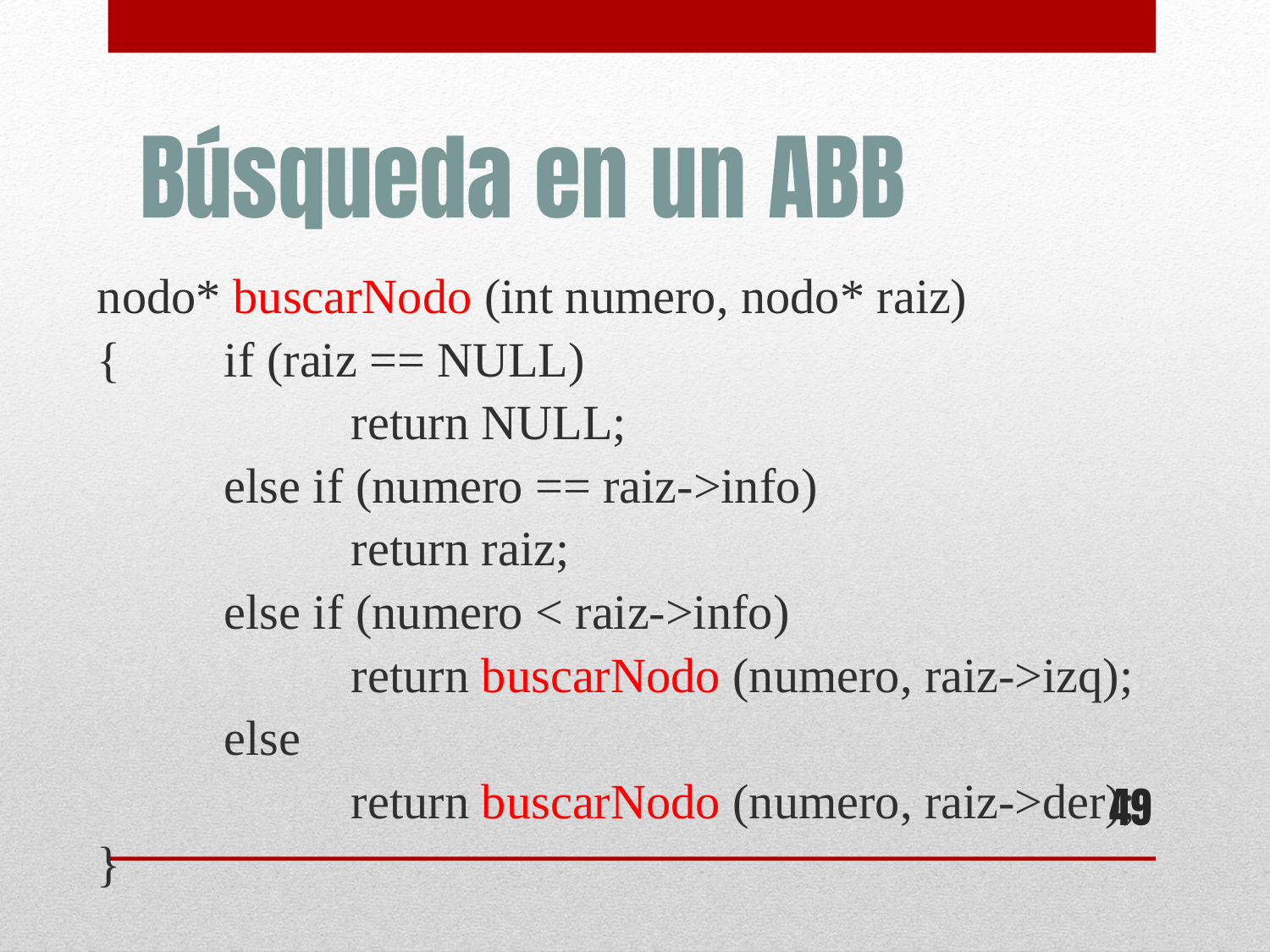

# Búsqueda en un ABB
nodo* buscarNodo (int numero, nodo* raiz)
{	if (raiz == NULL)
		return NULL;
	else if (numero == raiz->info)
		return raiz;
	else if (numero < raiz->info)
		return buscarNodo (numero, raiz->izq);
	else
		return buscarNodo (numero, raiz->der);
}
49